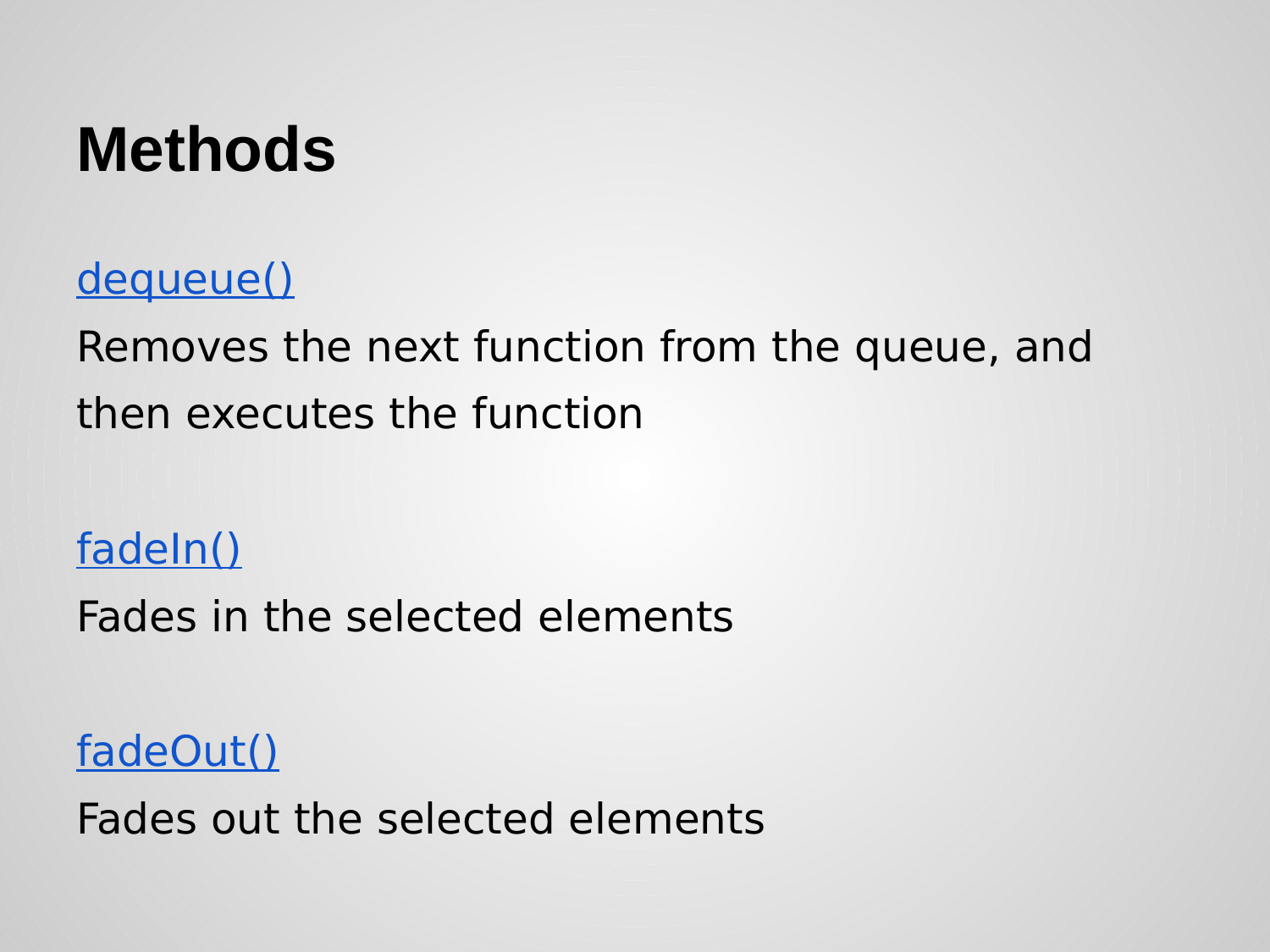

# Methods
dequeue()
Removes the next function from the queue, and then executes the function

fadeIn()
Fades in the selected elements

fadeOut()
Fades out the selected elements